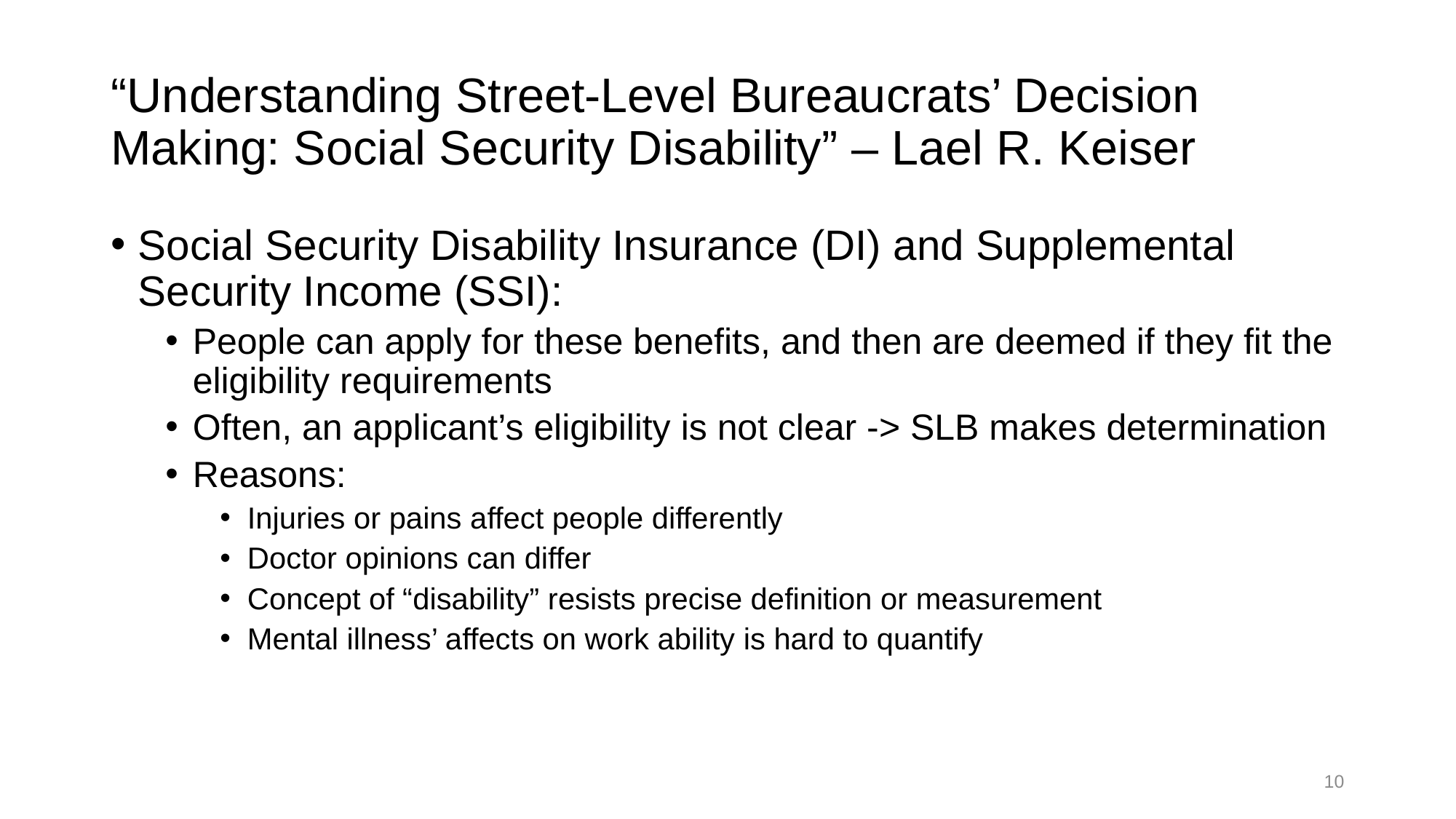

# “Understanding Street-Level Bureaucrats’ Decision Making: Social Security Disability” – Lael R. Keiser
Social Security Disability Insurance (DI) and Supplemental Security Income (SSI):
People can apply for these benefits, and then are deemed if they fit the eligibility requirements
Often, an applicant’s eligibility is not clear -> SLB makes determination
Reasons:
Injuries or pains affect people differently
Doctor opinions can differ
Concept of “disability” resists precise definition or measurement
Mental illness’ affects on work ability is hard to quantify
10